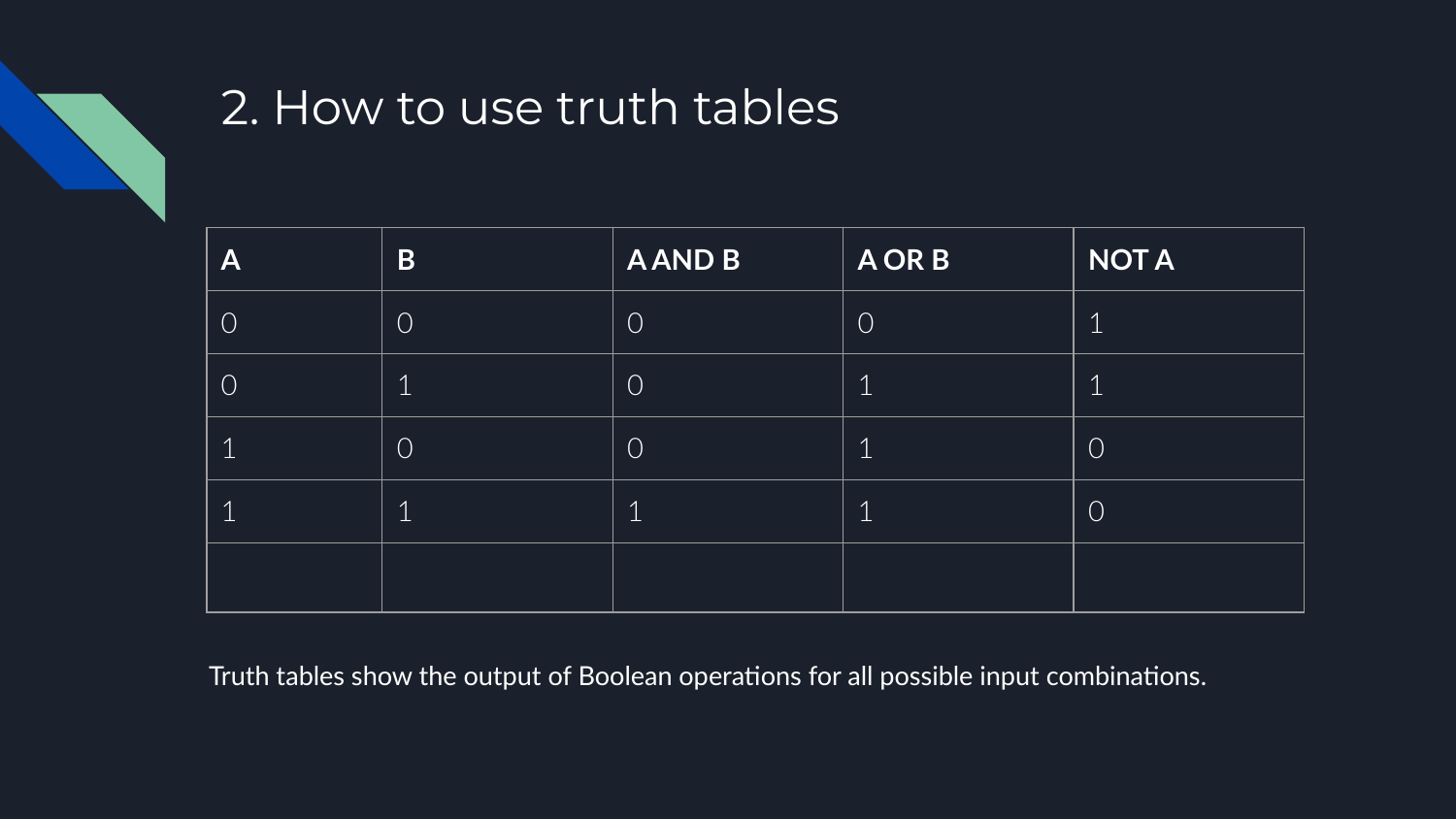

# 2. How to use truth tables
| A | B | A AND B | A OR B | NOT A |
| --- | --- | --- | --- | --- |
| 0 | 0 | 0 | 0 | 1 |
| 0 | 1 | 0 | 1 | 1 |
| 1 | 0 | 0 | 1 | 0 |
| 1 | 1 | 1 | 1 | 0 |
|  |  |  |  |  |
Truth tables show the output of Boolean operations for all possible input combinations.